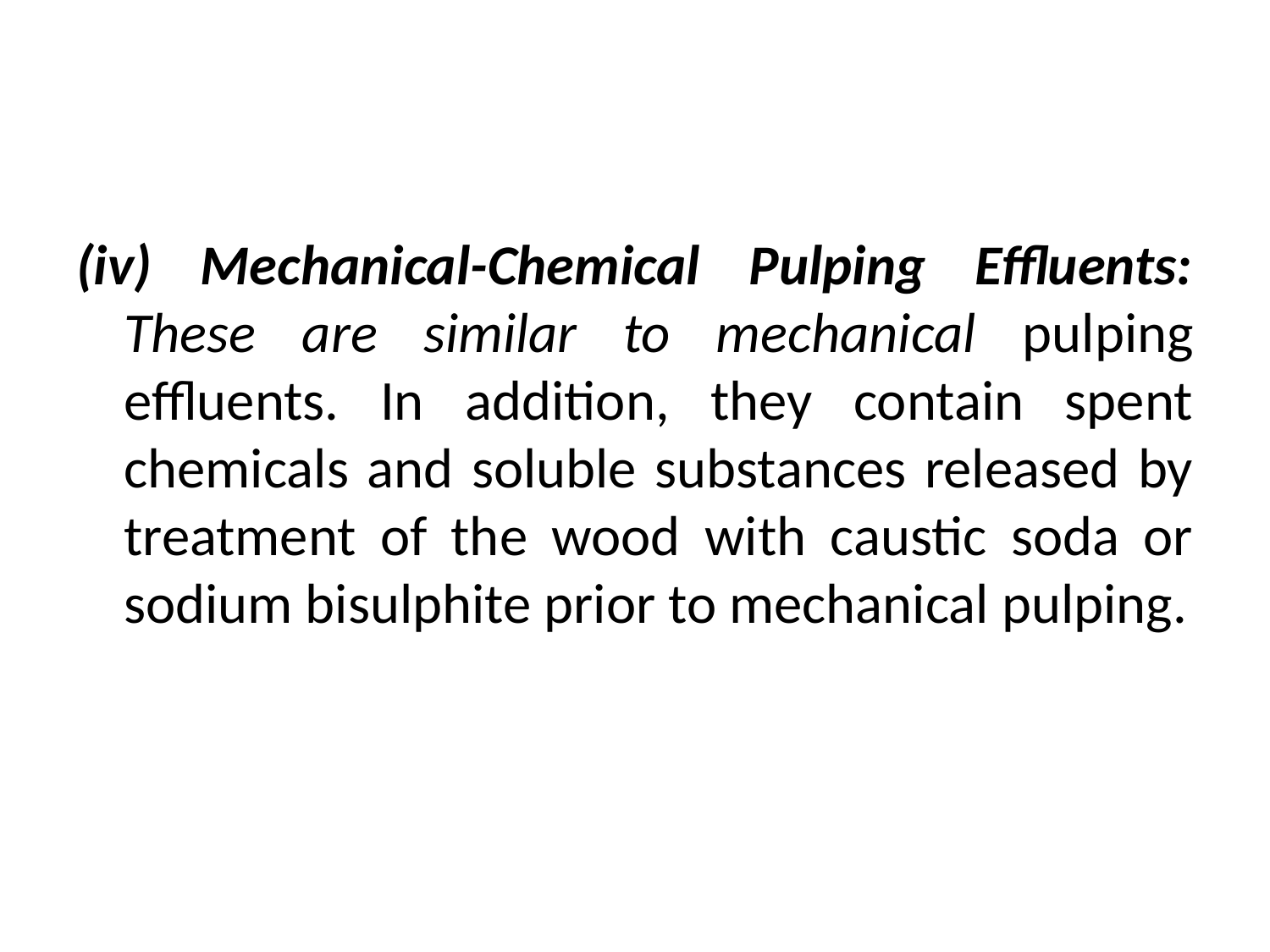

#
(iv) Mechanical-Chemical Pulping Effluents: These are similar to mechanical pulping effluents. In addition, they contain spent chemicals and soluble substances released by treatment of the wood with caustic soda or sodium bisulphite prior to mechanical pulping.